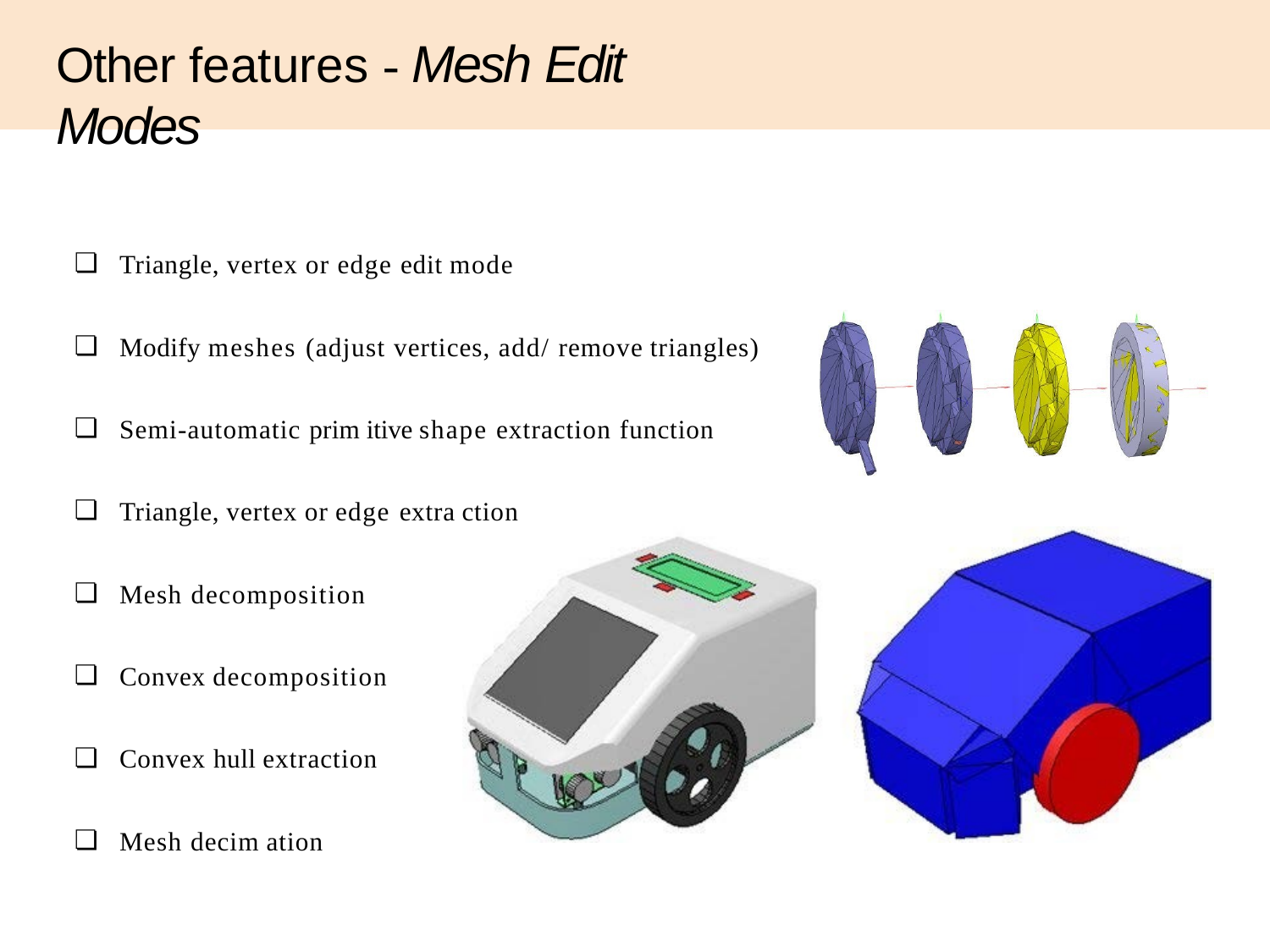

# Other features - Mesh Edit Modes
Triangle, vertex or edge edit mode

Modify meshes (adjust vertices, add/ remove triangles)

Semi-automatic prim itive shape extraction function

Triangle, vertex or edge extra ction

Mesh decomposition

Convex decomposition

Convex hull extraction

Mesh decim ation